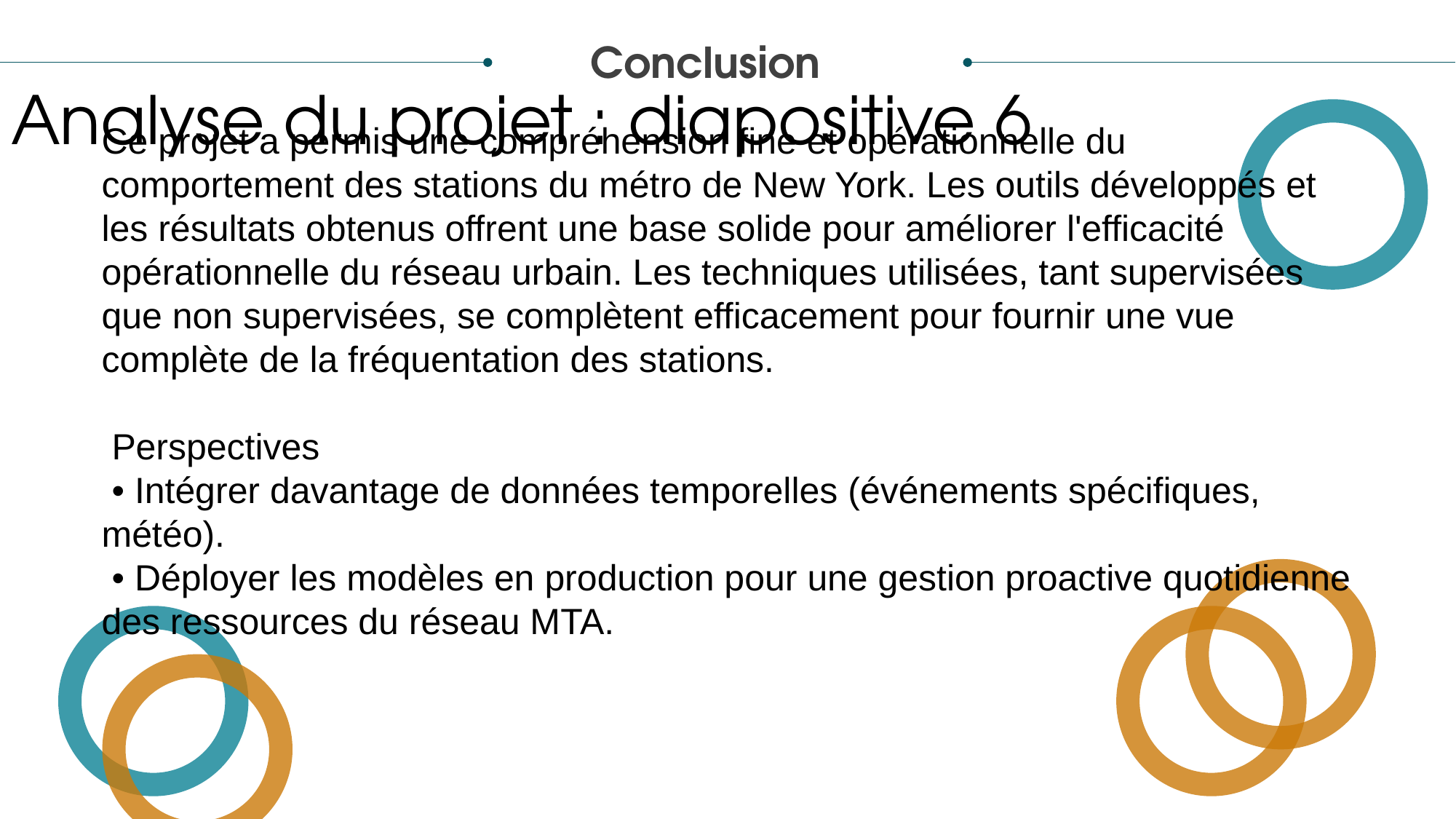

Conclusion
Analyse du projet : diapositive 6

Ce projet a permis une compréhension fine et opérationnelle du comportement des stations du métro de New York. Les outils développés et les résultats obtenus offrent une base solide pour améliorer l'efficacité opérationnelle du réseau urbain. Les techniques utilisées, tant supervisées que non supervisées, se complètent efficacement pour fournir une vue complète de la fréquentation des stations.

 Perspectives
 • Intégrer davantage de données temporelles (événements spécifiques, météo).
 • Déployer les modèles en production pour une gestion proactive quotidienne des ressources du réseau MTA.